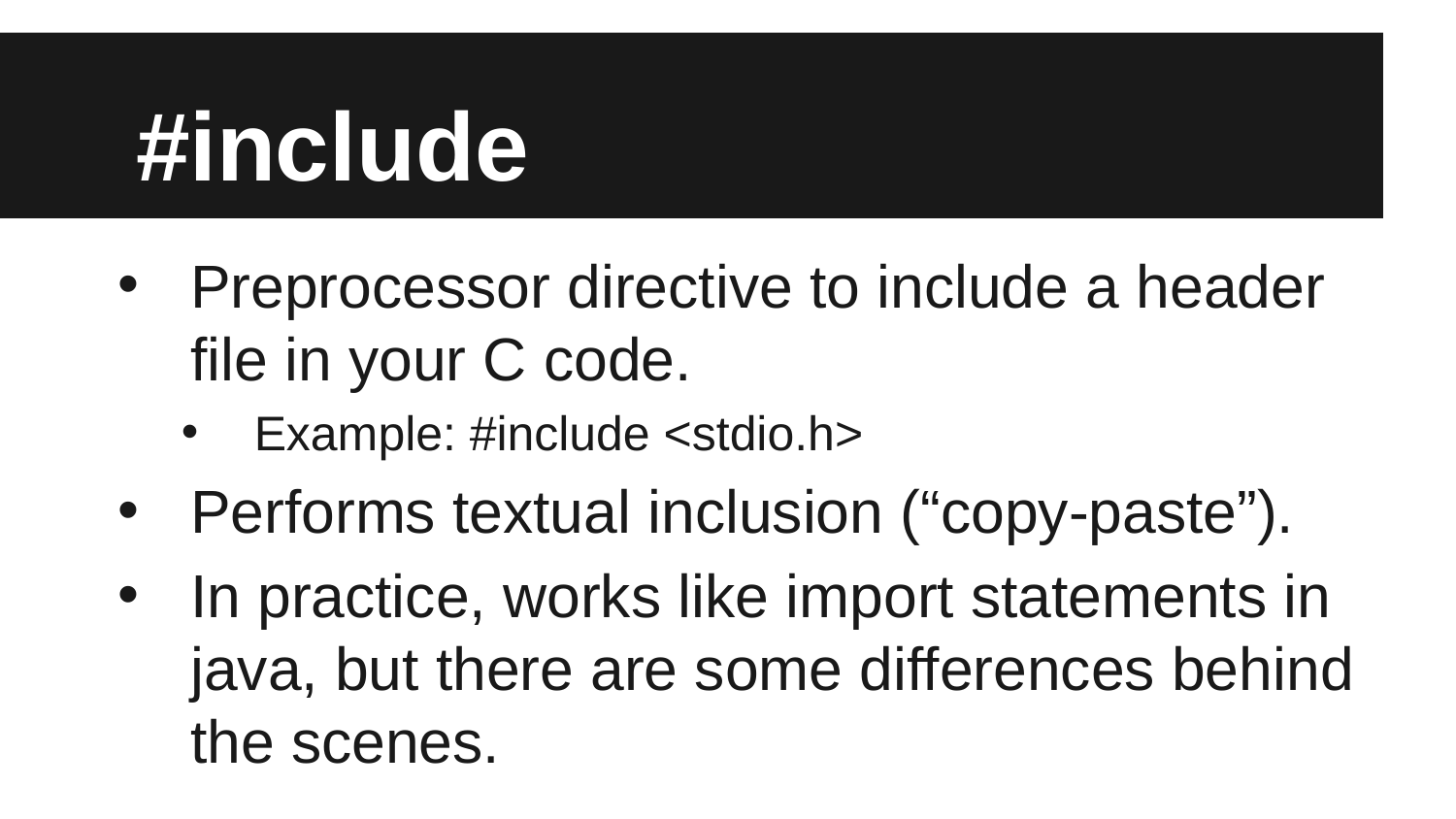

# #include
Preprocessor directive to include a header file in your C code.
Example: #include <stdio.h>
Performs textual inclusion (“copy-paste”).
In practice, works like import statements in java, but there are some differences behind the scenes.